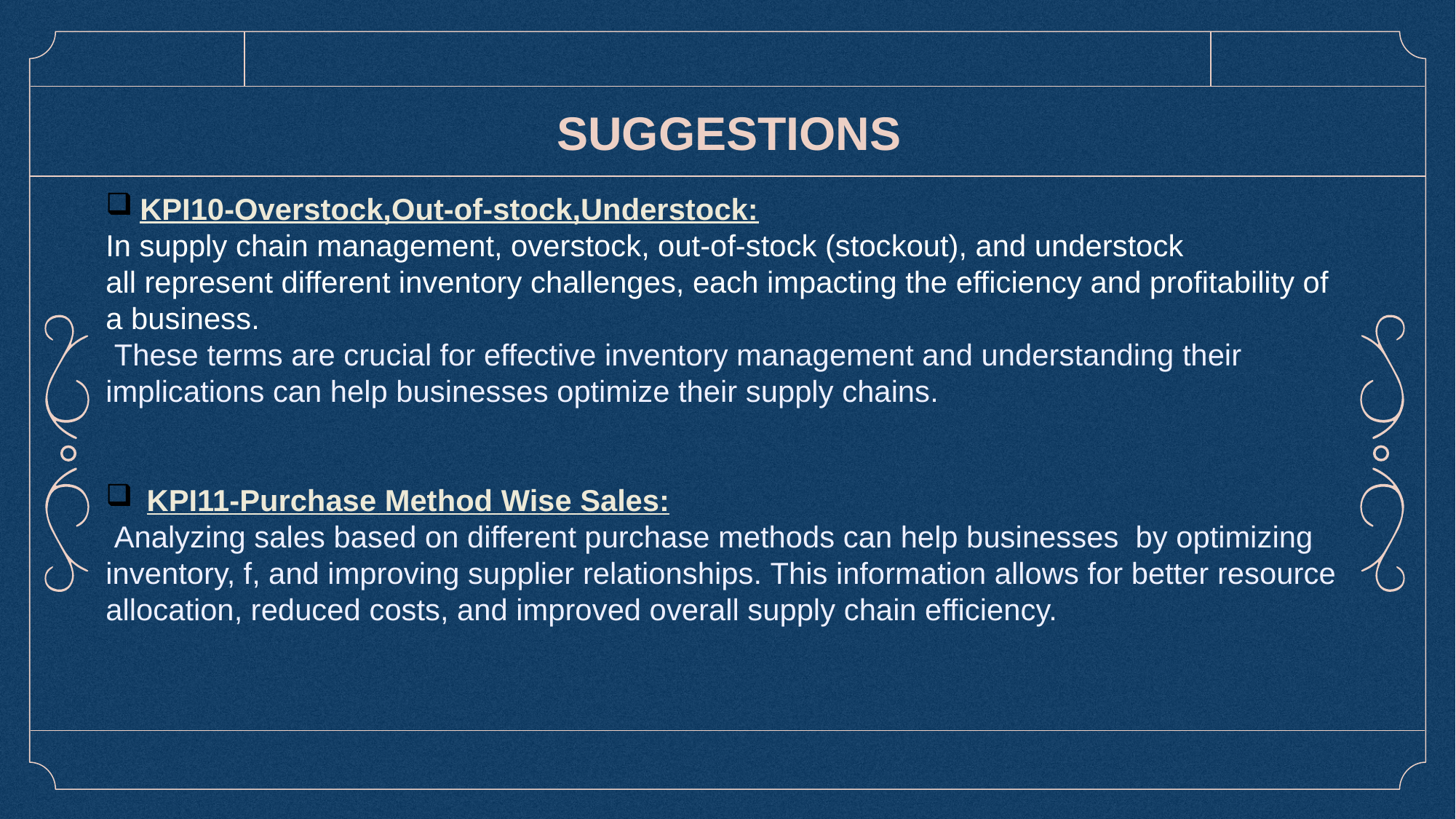

# SUGGESTIONS
KPI10-Overstock,Out-of-stock,Understock:
In supply chain management, overstock, out-of-stock (stockout), and understock all represent different inventory challenges, each impacting the efficiency and profitability of a business.
 These terms are crucial for effective inventory management and understanding their implications can help businesses optimize their supply chains.

KPI11-Purchase Method Wise Sales:
 Analyzing sales based on different purchase methods can help businesses  by optimizing inventory, f, and improving supplier relationships. This information allows for better resource allocation, reduced costs, and improved overall supply chain efficiency.